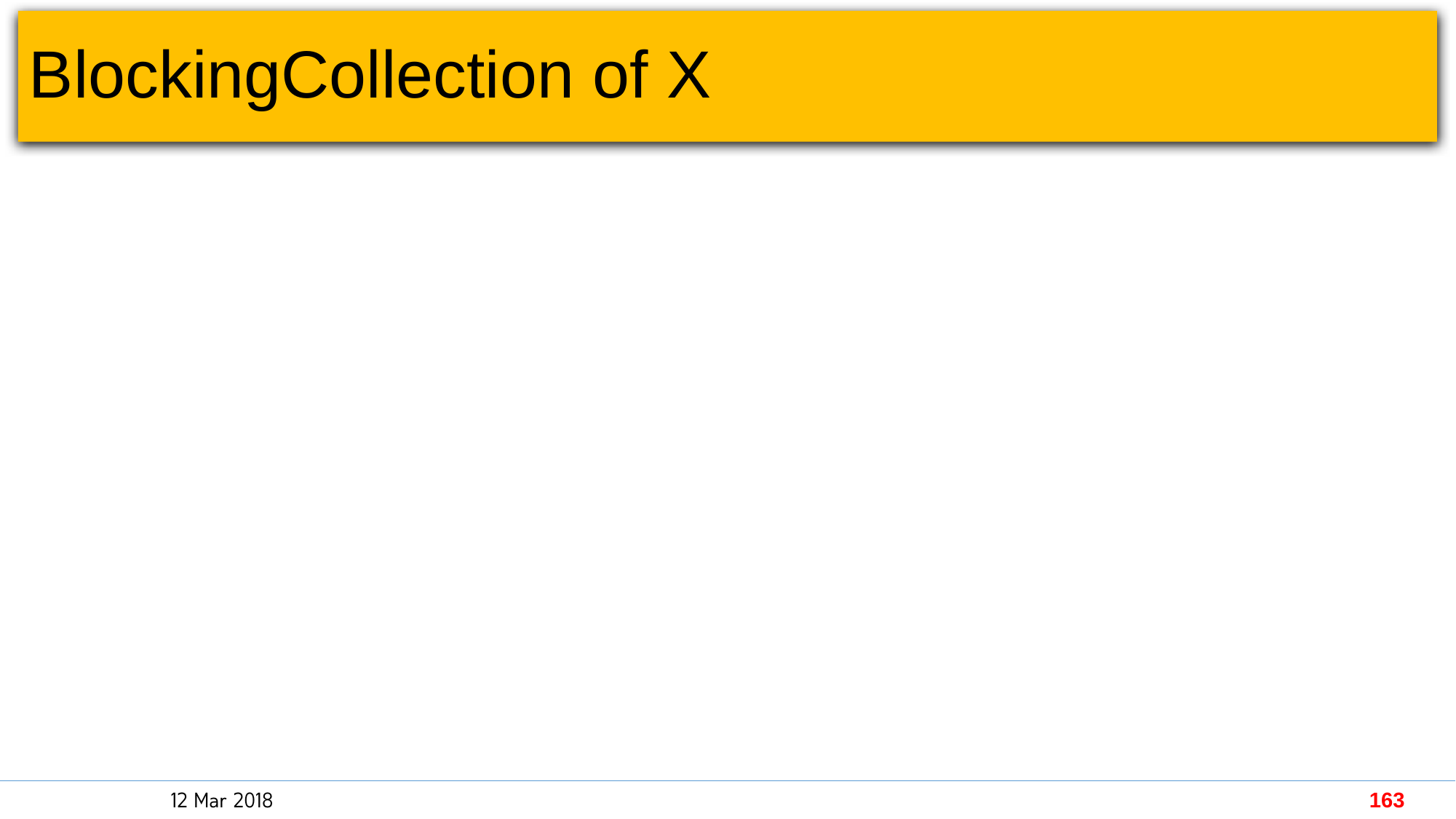

# BlockingCollection of X

12 Mar 2018
163